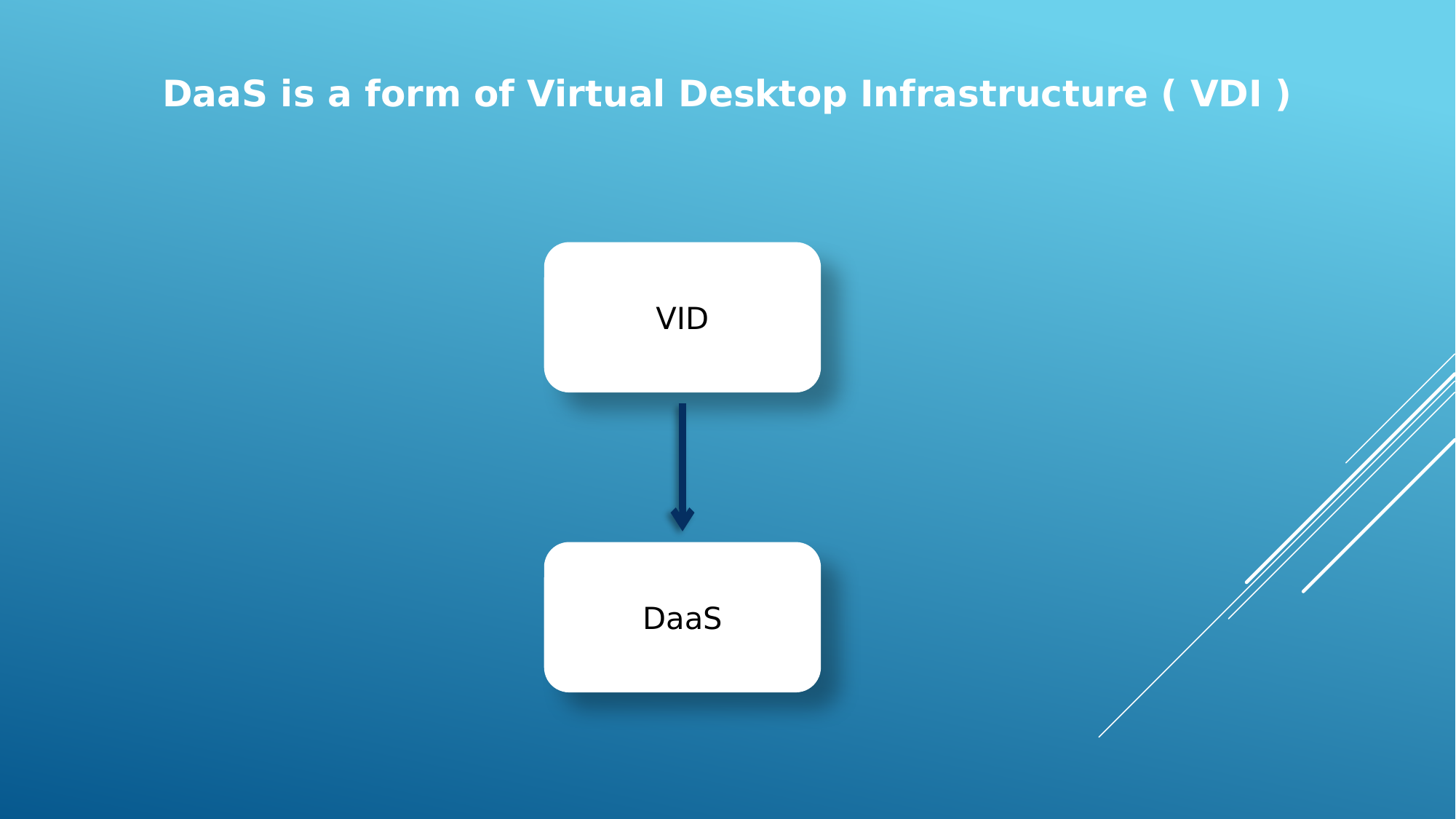

DaaS is a form of Virtual Desktop Infrastructure ( VDI )
VID
DaaS